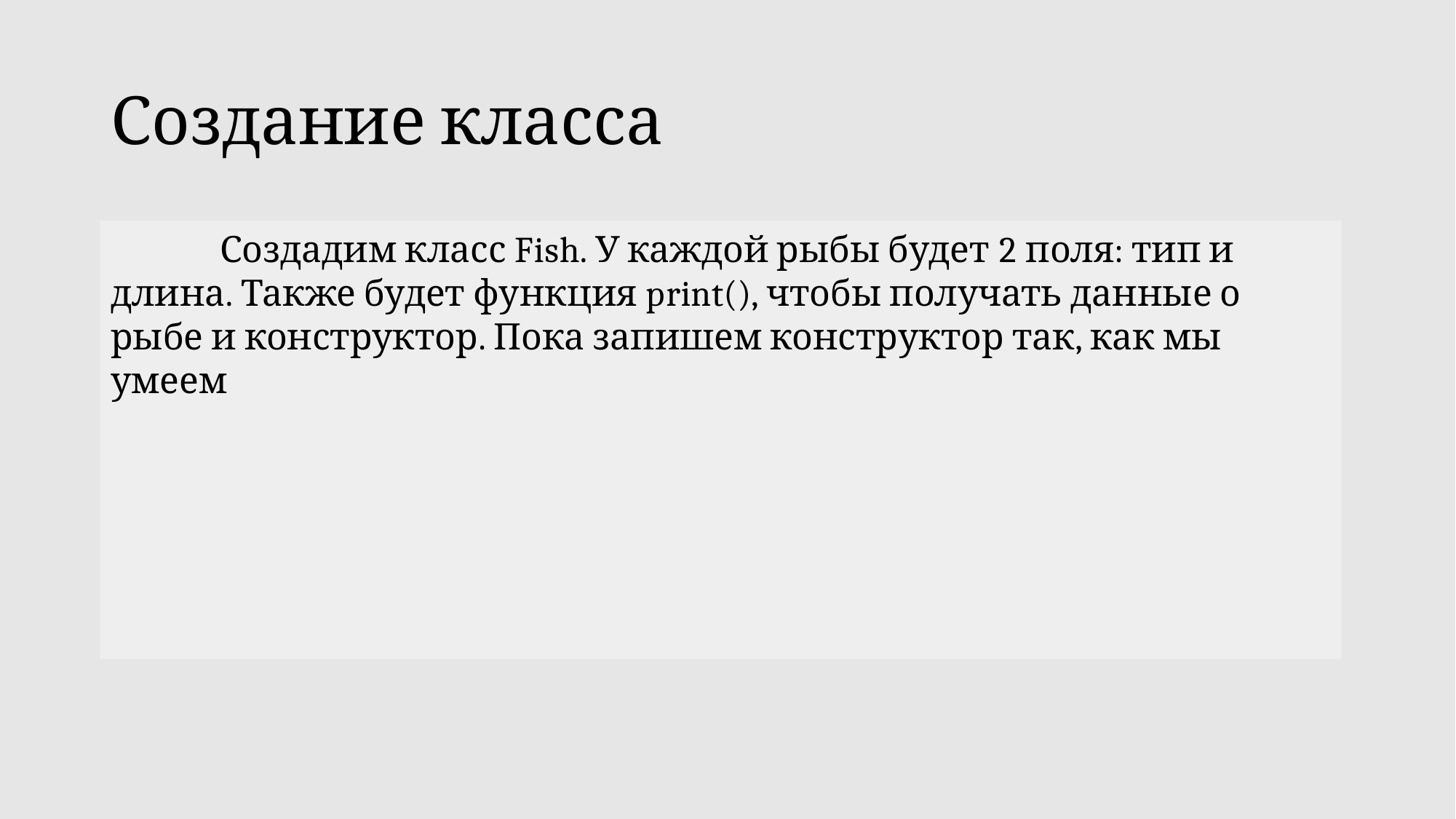

# Создание класса
	Создадим класс Fish. У каждой рыбы будет 2 поля: тип и длина. Также будет функция print(), чтобы получать данные о рыбе и конструктор. Пока запишем конструктор так, как мы умеем